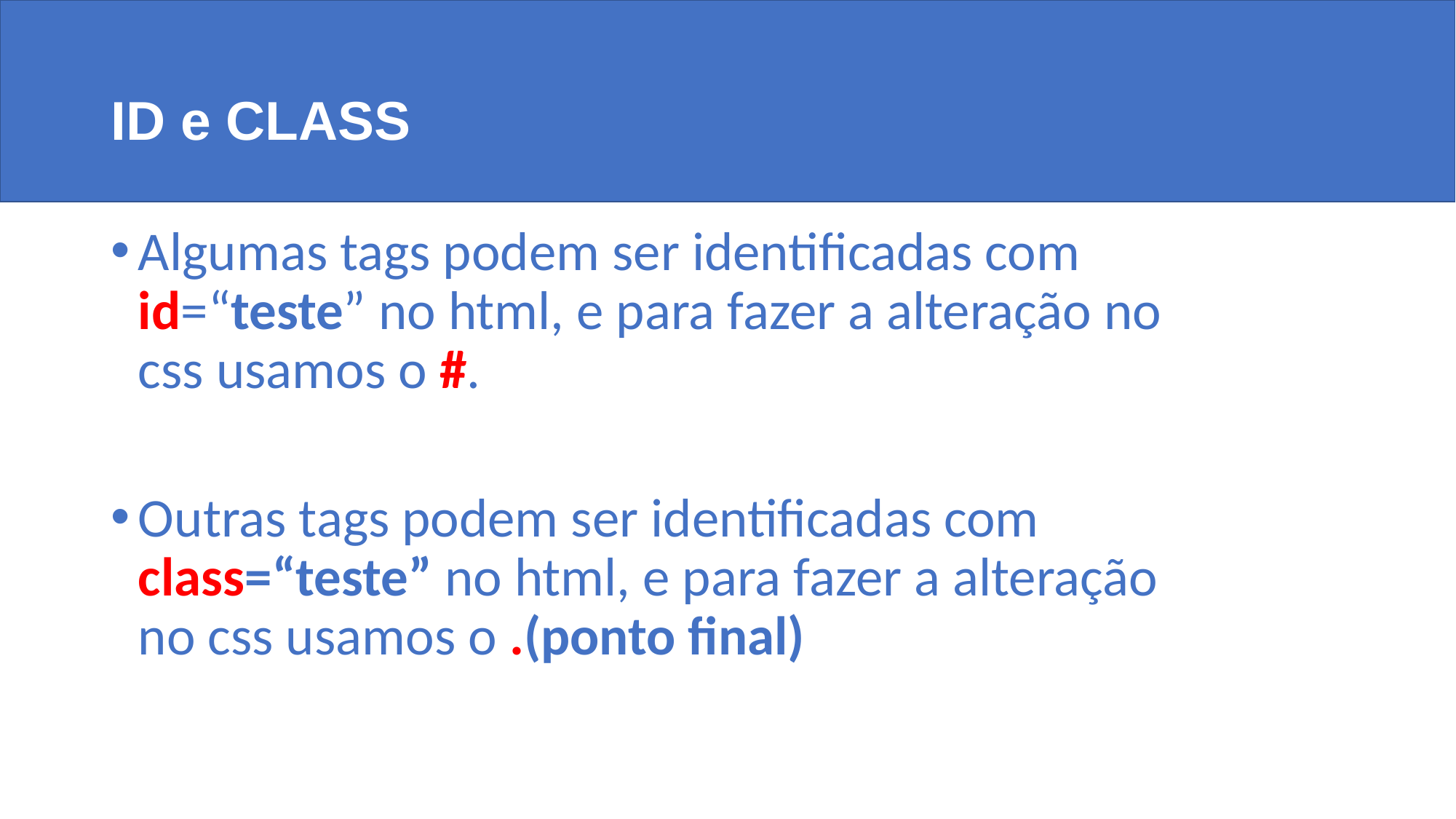

# ID e CLASS
Algumas tags podem ser identificadas com id=“teste” no html, e para fazer a alteração no css usamos o #.

Outras tags podem ser identificadas com class=“teste” no html, e para fazer a alteração no css usamos o .(ponto final)